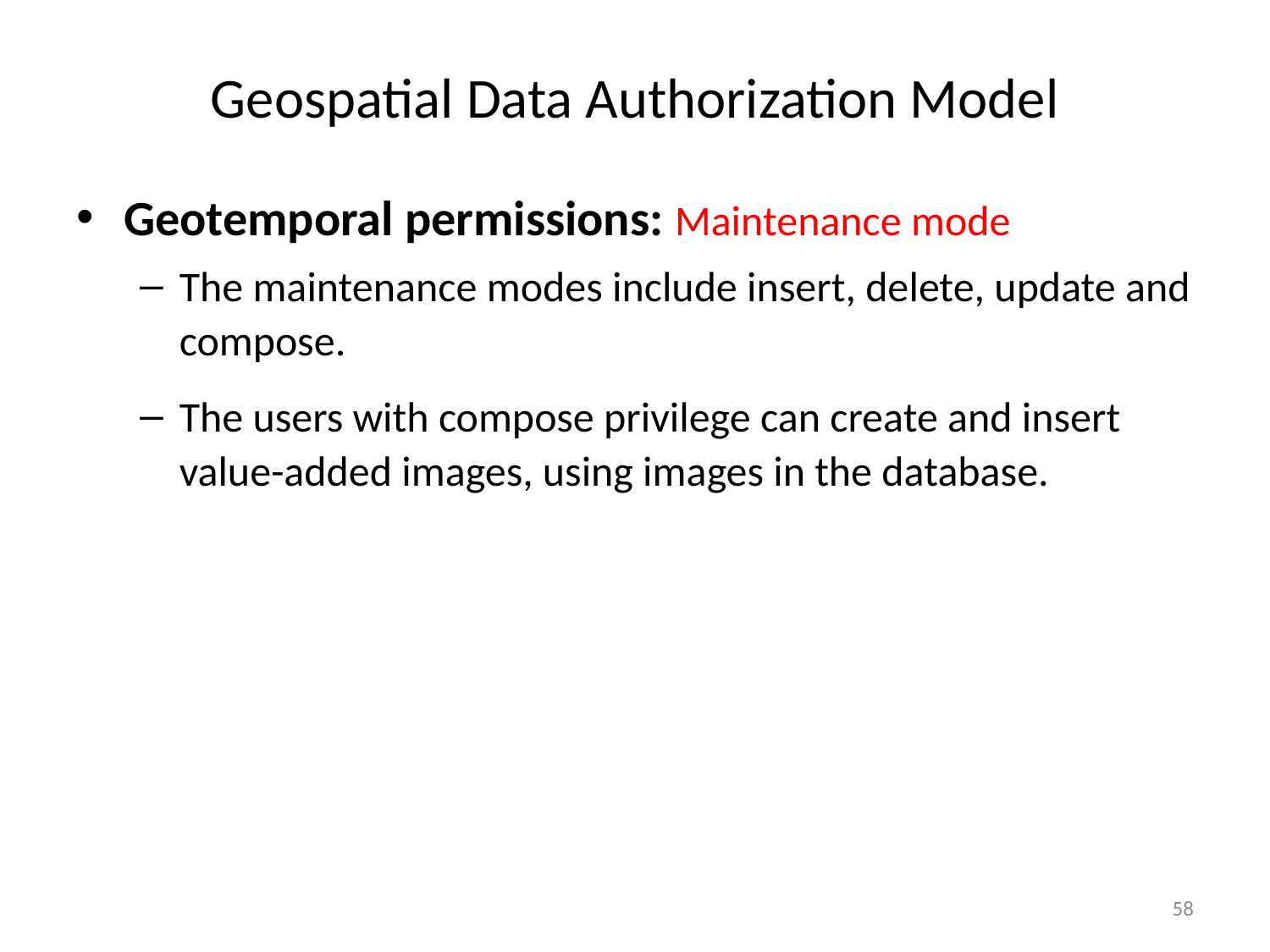

# Geospatial Data Authorization Model
Geotemporal permissions: Maintenance mode
The maintenance modes include insert, delete, update and compose.
The users with compose privilege can create and insert value-added images, using images in the database.
58